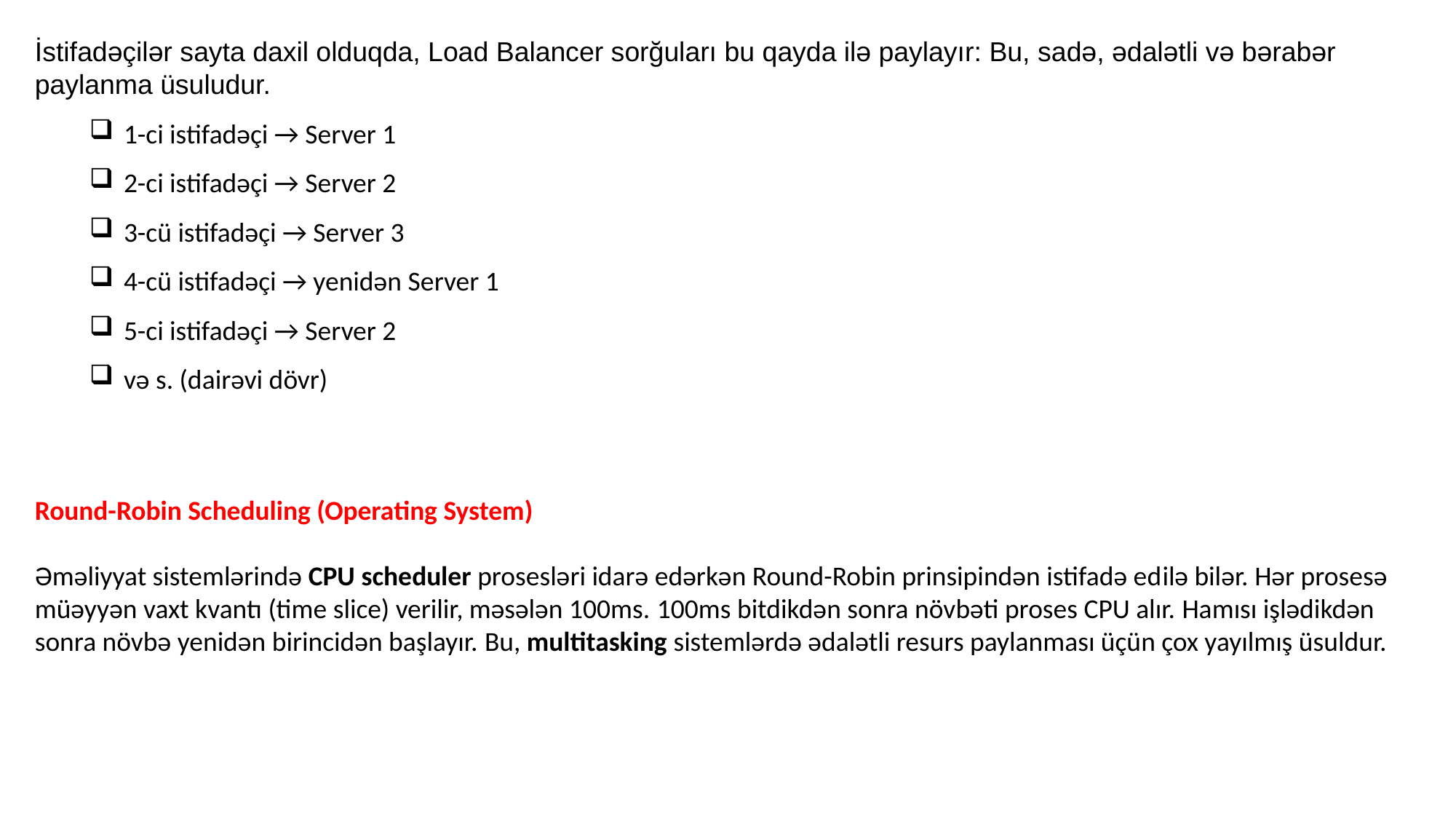

İstifadəçilər sayta daxil olduqda, Load Balancer sorğuları bu qayda ilə paylayır: Bu, sadə, ədalətli və bərabər paylanma üsuludur.
1-ci istifadəçi → Server 1
2-ci istifadəçi → Server 2
3-cü istifadəçi → Server 3
4-cü istifadəçi → yenidən Server 1
5-ci istifadəçi → Server 2
və s. (dairəvi dövr)

Round-Robin Scheduling (Operating System)

Əməliyyat sistemlərində CPU scheduler prosesləri idarə edərkən Round-Robin prinsipindən istifadə edilə bilər. Hər prosesə müəyyən vaxt kvantı (time slice) verilir, məsələn 100ms. 100ms bitdikdən sonra növbəti proses CPU alır. Hamısı işlədikdən sonra növbə yenidən birincidən başlayır. Bu, multitasking sistemlərdə ədalətli resurs paylanması üçün çox yayılmış üsuldur.